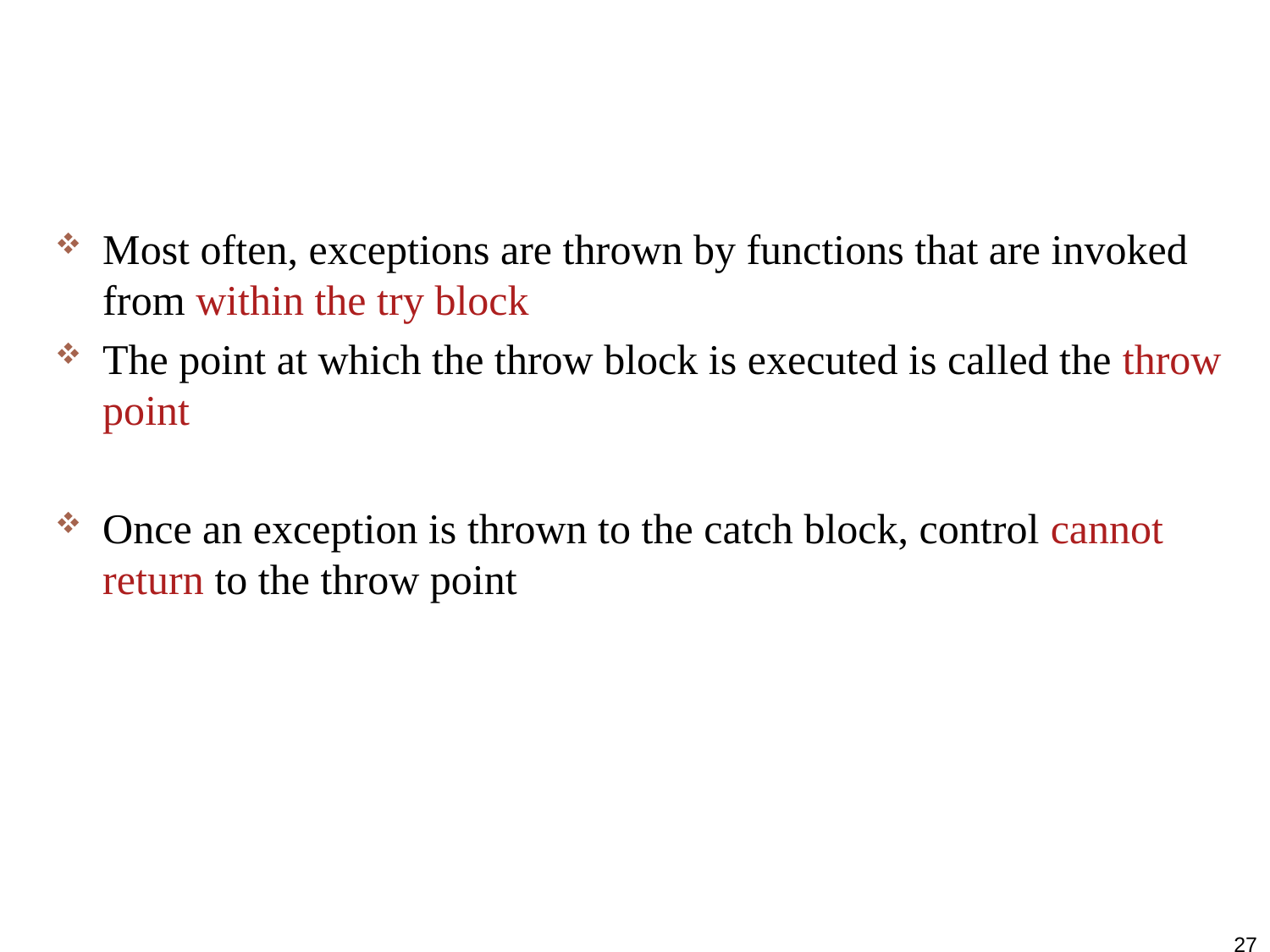

#
Most often, exceptions are thrown by functions that are invoked from within the try block
The point at which the throw block is executed is called the throw point

Once an exception is thrown to the catch block, control cannot return to the throw point

27